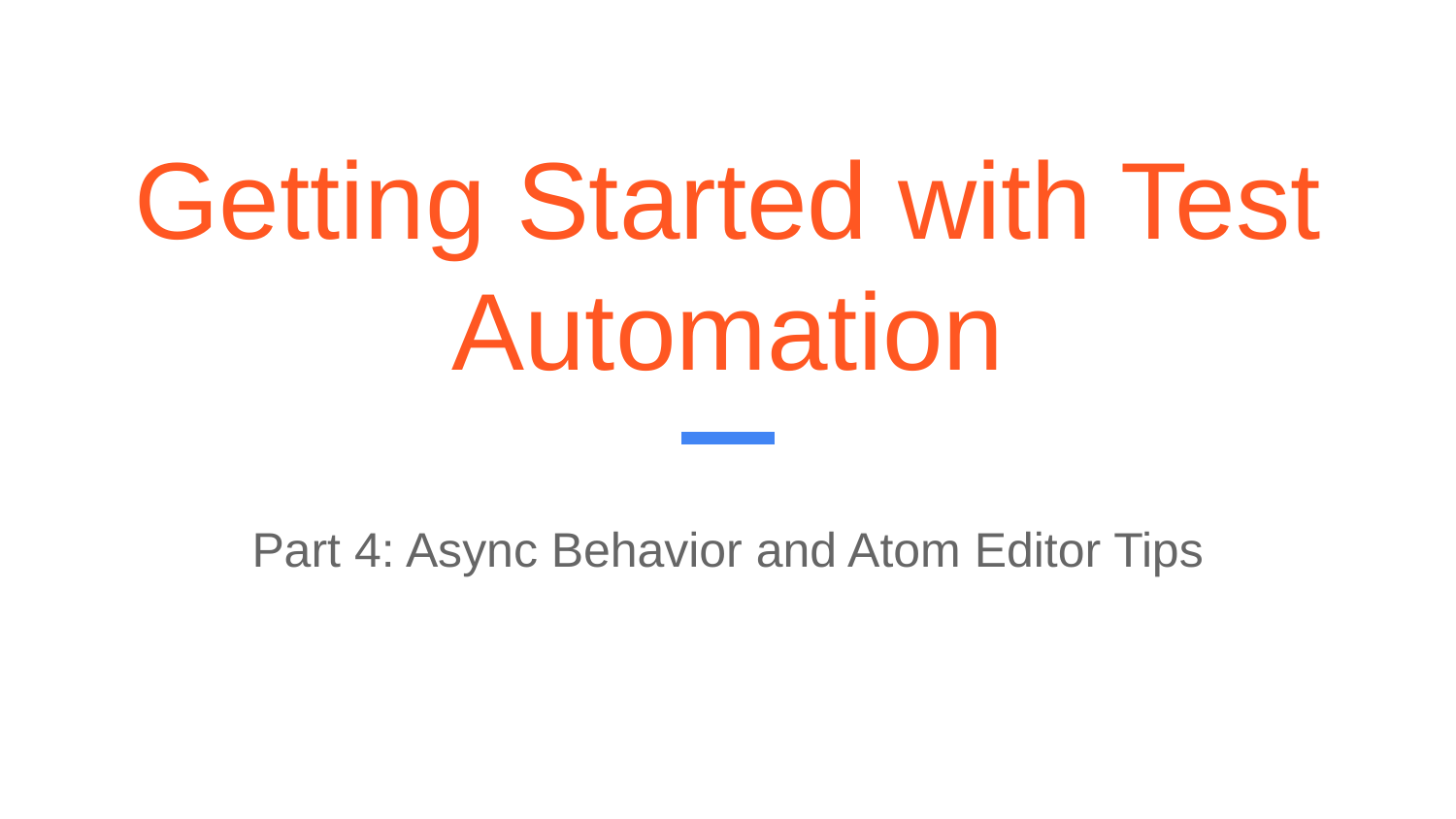

# Getting Started with Test Automation
Part 4: Async Behavior and Atom Editor Tips